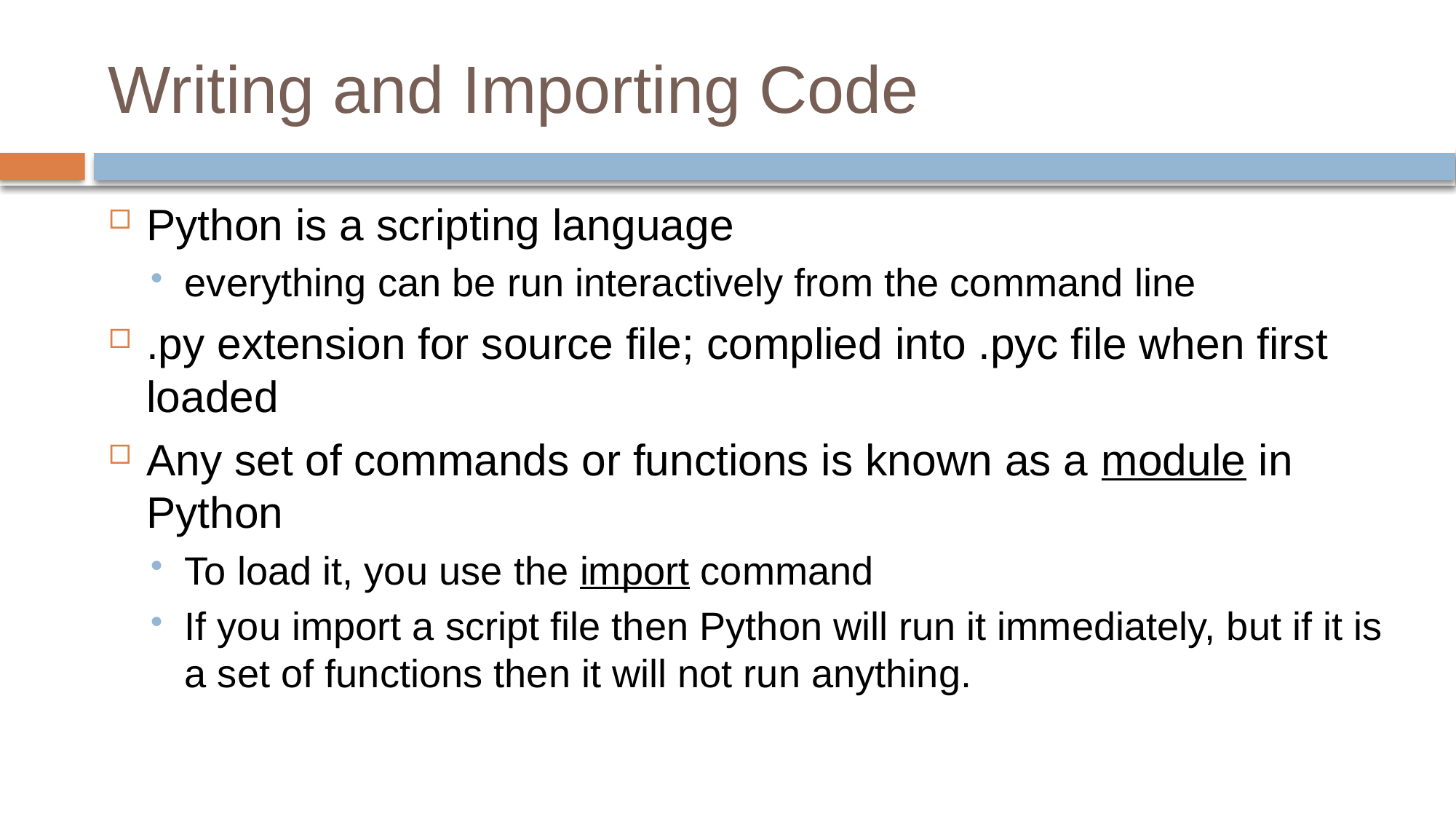

# Writing and Importing Code
Python is a scripting language
everything can be run interactively from the command line
.py extension for source file; complied into .pyc file when first loaded
Any set of commands or functions is known as a module in Python
To load it, you use the import command
If you import a script file then Python will run it immediately, but if it is a set of functions then it will not run anything.